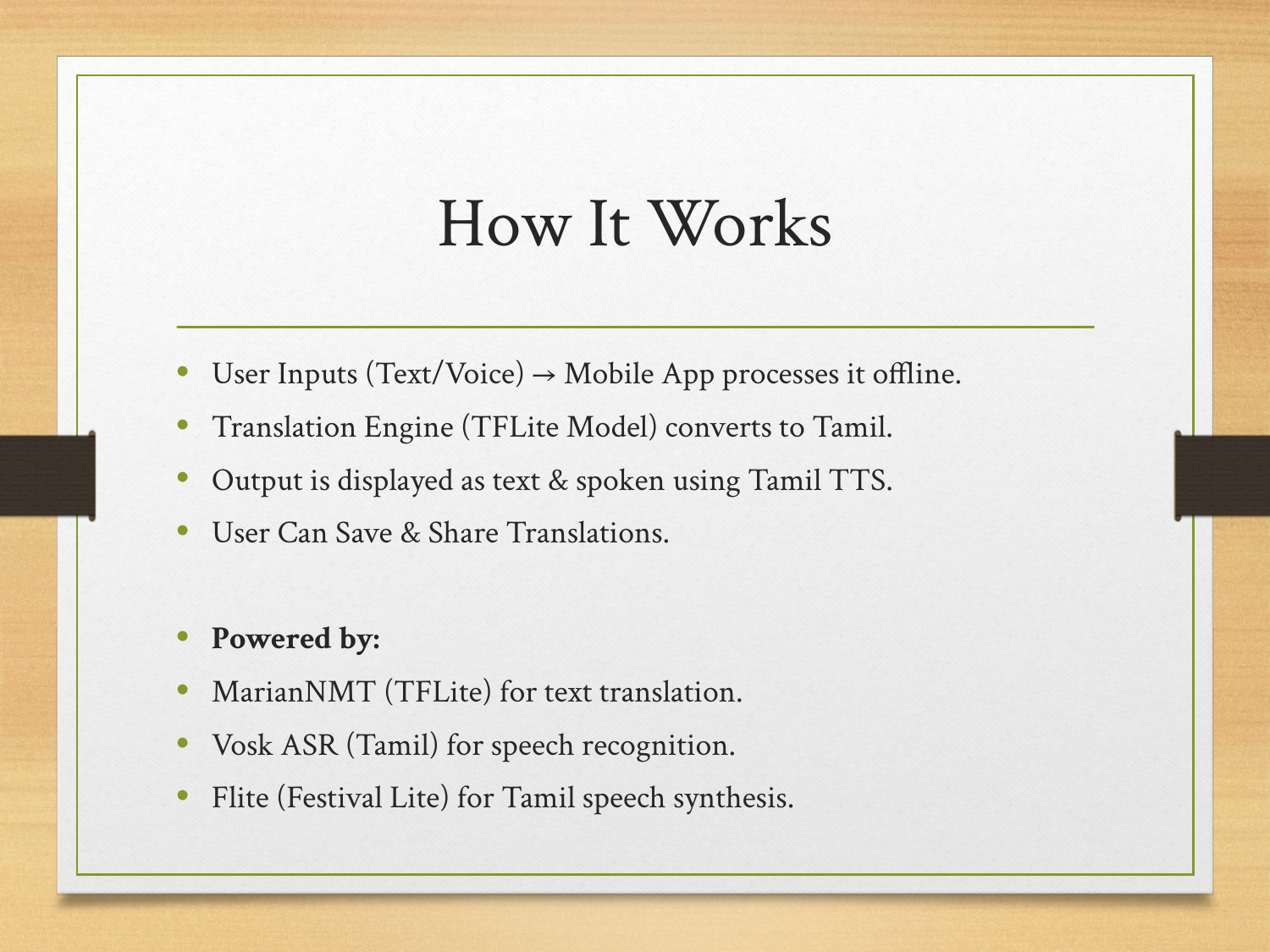

# How It Works
User Inputs (Text/Voice) → Mobile App processes it offline.
Translation Engine (TFLite Model) converts to Tamil.
Output is displayed as text & spoken using Tamil TTS.
User Can Save & Share Translations.

Powered by:
MarianNMT (TFLite) for text translation.
Vosk ASR (Tamil) for speech recognition.
Flite (Festival Lite) for Tamil speech synthesis.